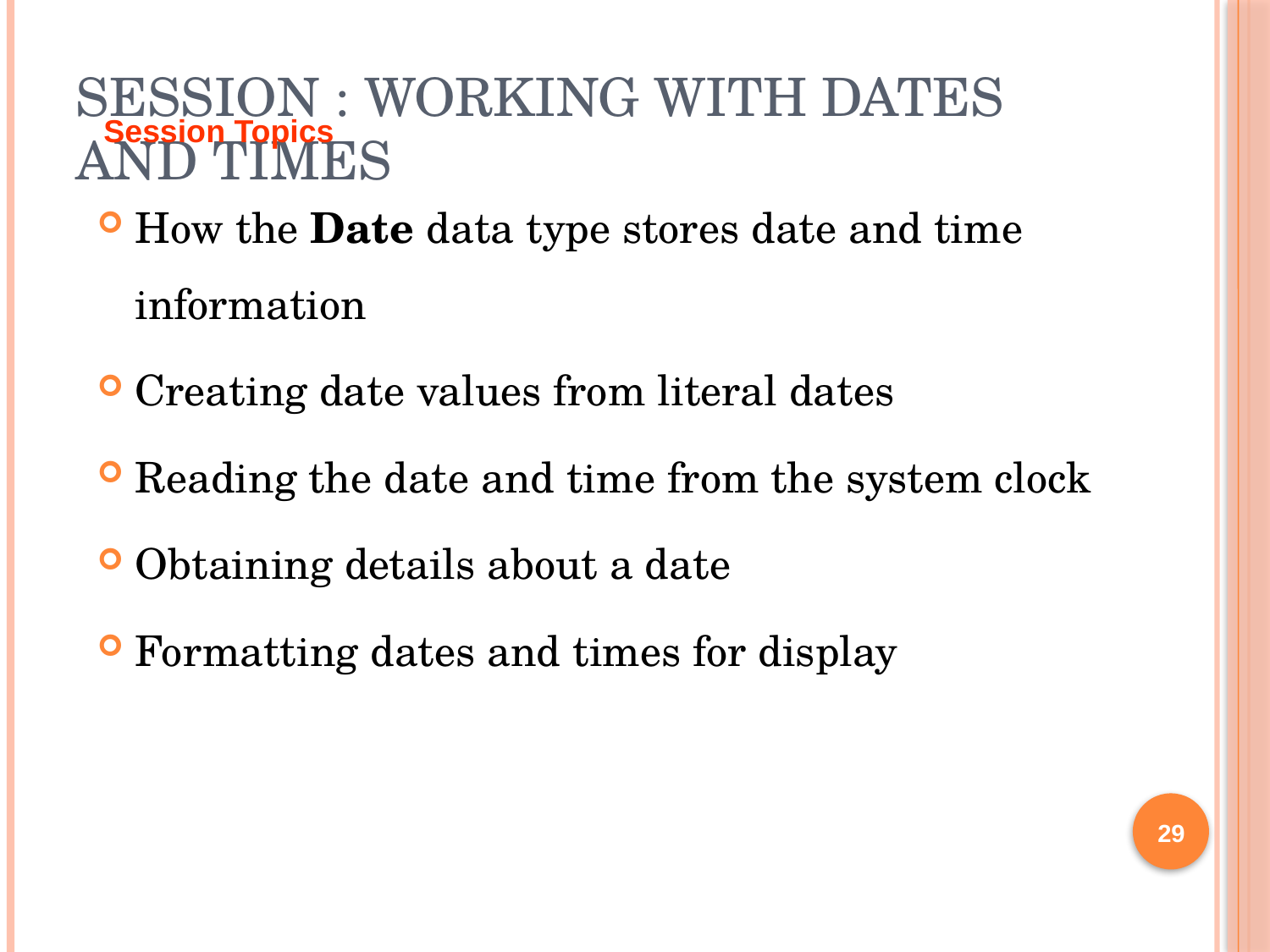

# Session : Working with Dates and Times
Session Topics
How the Date data type stores date and time information
Creating date values from literal dates
Reading the date and time from the system clock
Obtaining details about a date
Formatting dates and times for display
29